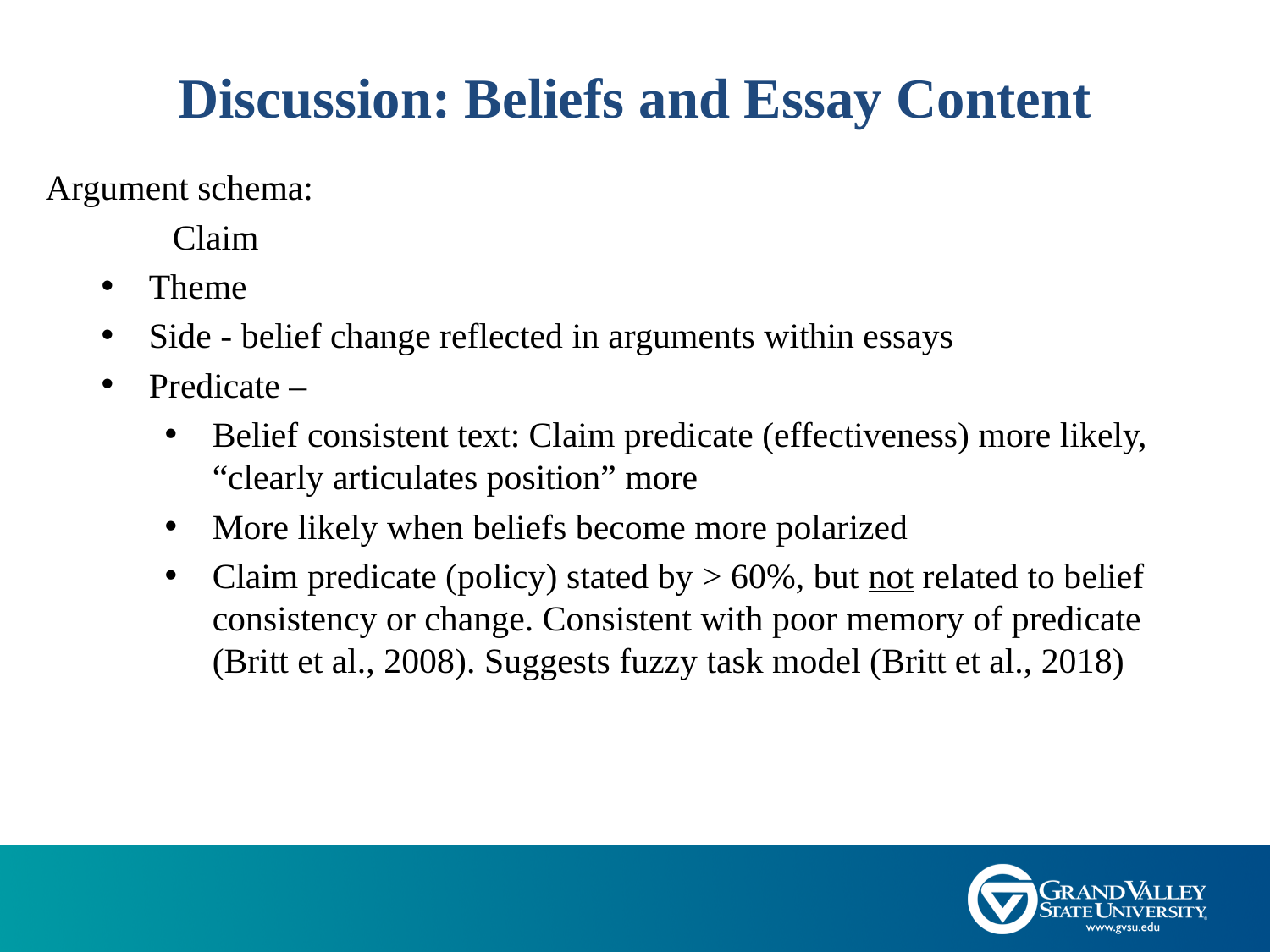

# Discussion: Beliefs and Essay Content
Argument schema:
	Claim
Theme
Side - belief change reflected in arguments within essays
Predicate –
Belief consistent text: Claim predicate (effectiveness) more likely, “clearly articulates position” more
More likely when beliefs become more polarized
Claim predicate (policy) stated by > 60%, but not related to belief consistency or change. Consistent with poor memory of predicate (Britt et al., 2008). Suggests fuzzy task model (Britt et al., 2018)